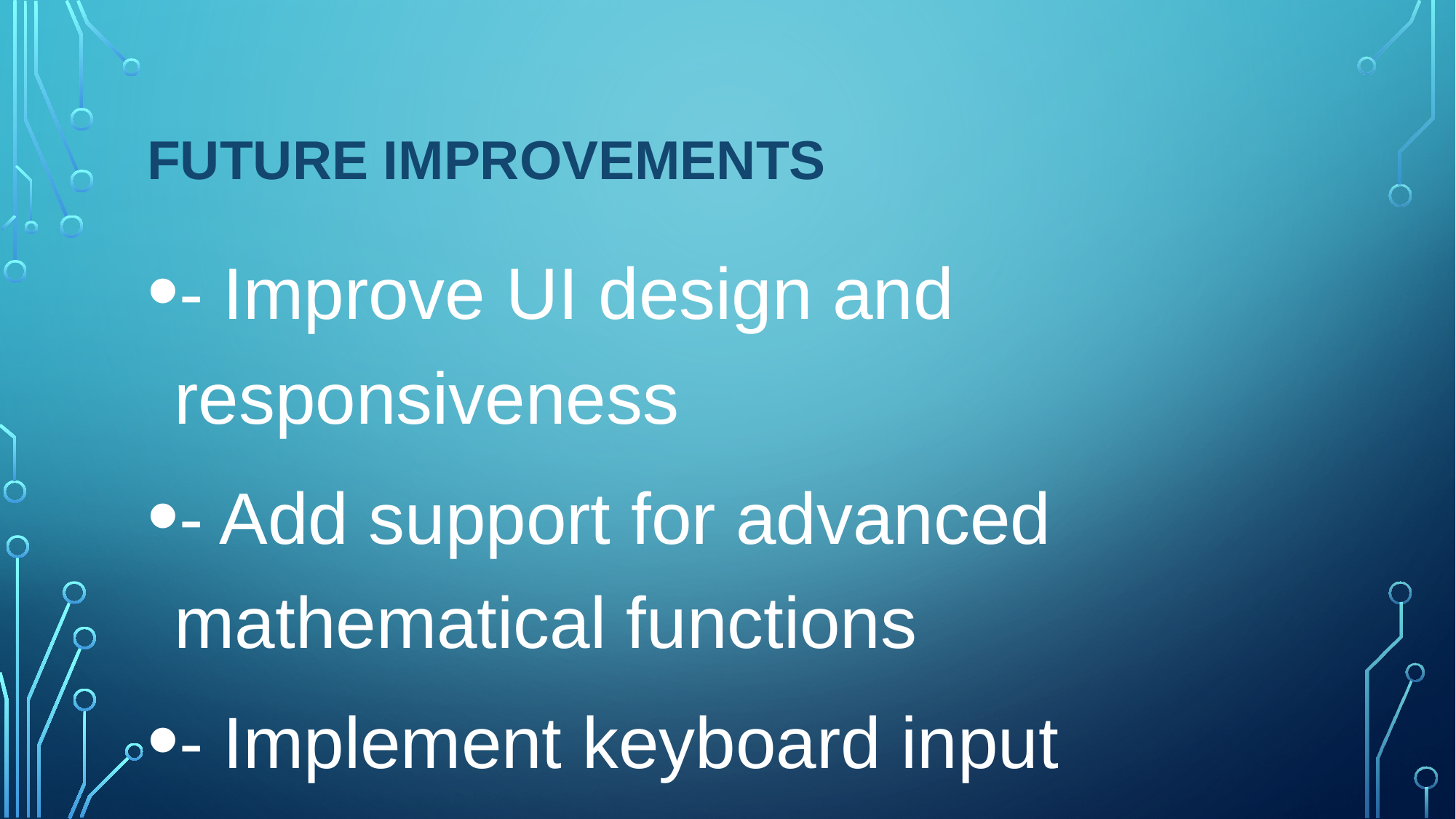

# Future Improvements
- Improve UI design and responsiveness
- Add support for advanced mathematical functions
- Implement keyboard input support